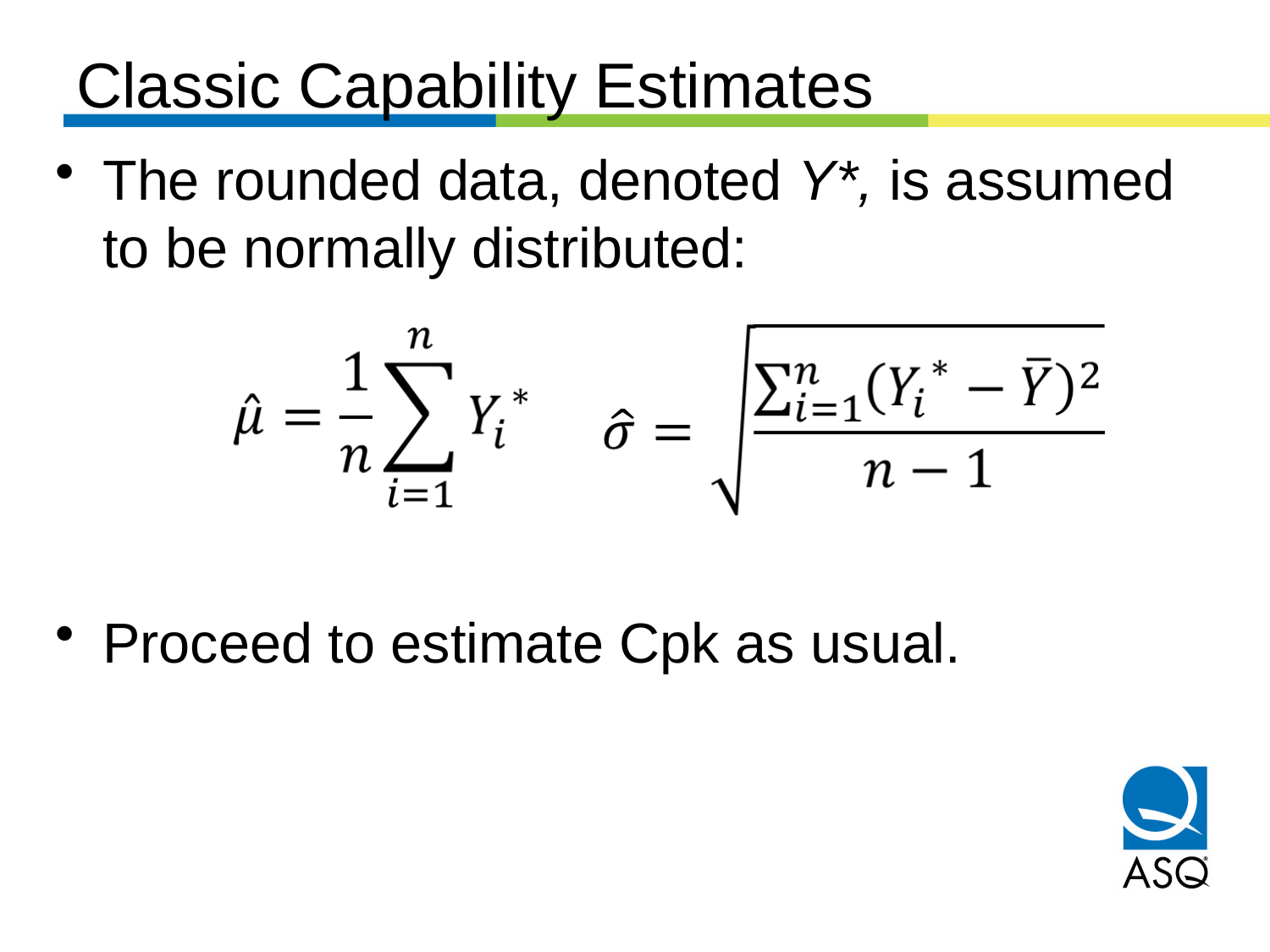

# Classic Capability Estimates
The rounded data, denoted Y*, is assumed to be normally distributed:

Proceed to estimate Cpk as usual.